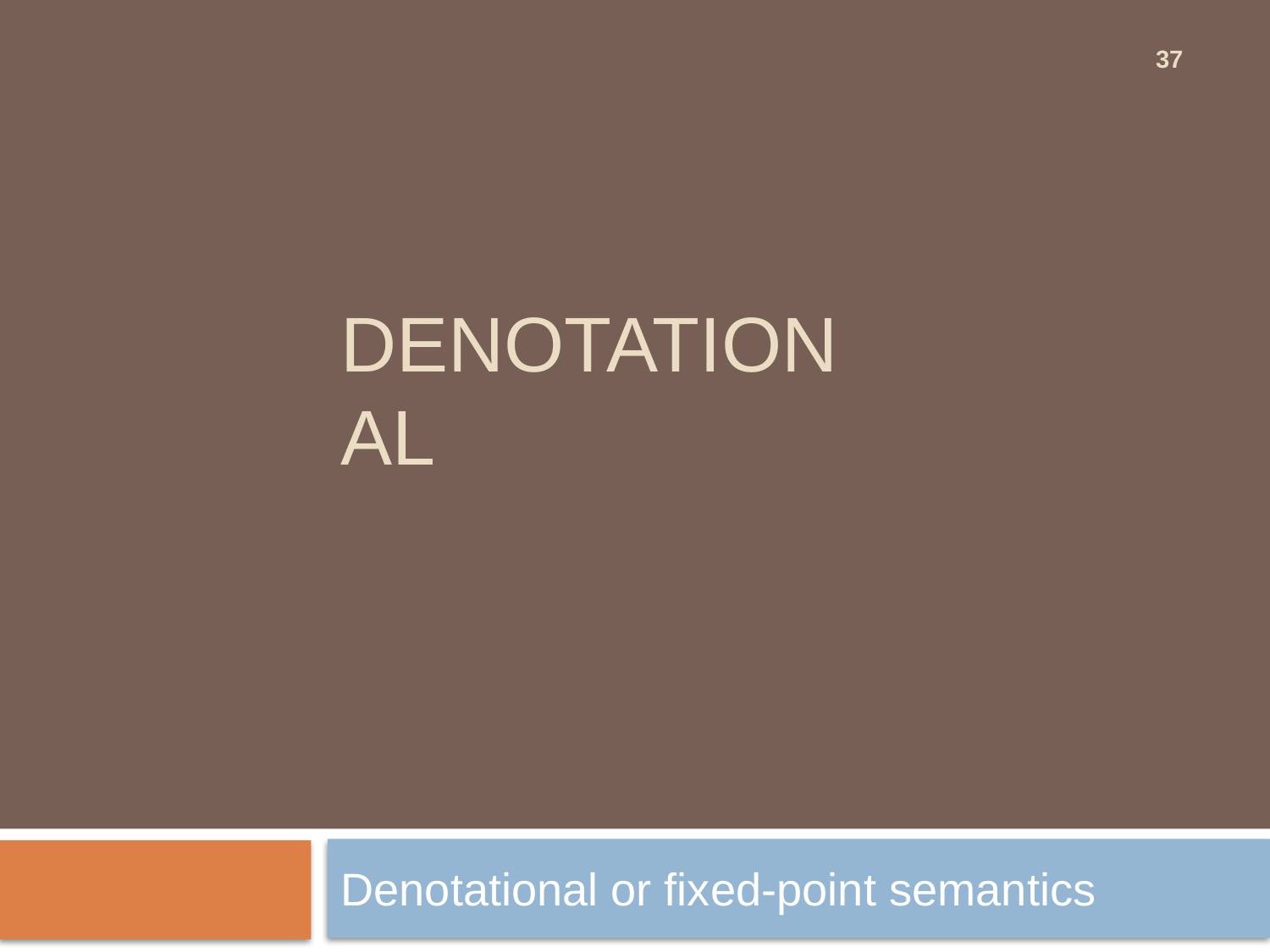

37
# Denotational
Denotational or fixed-point semantics